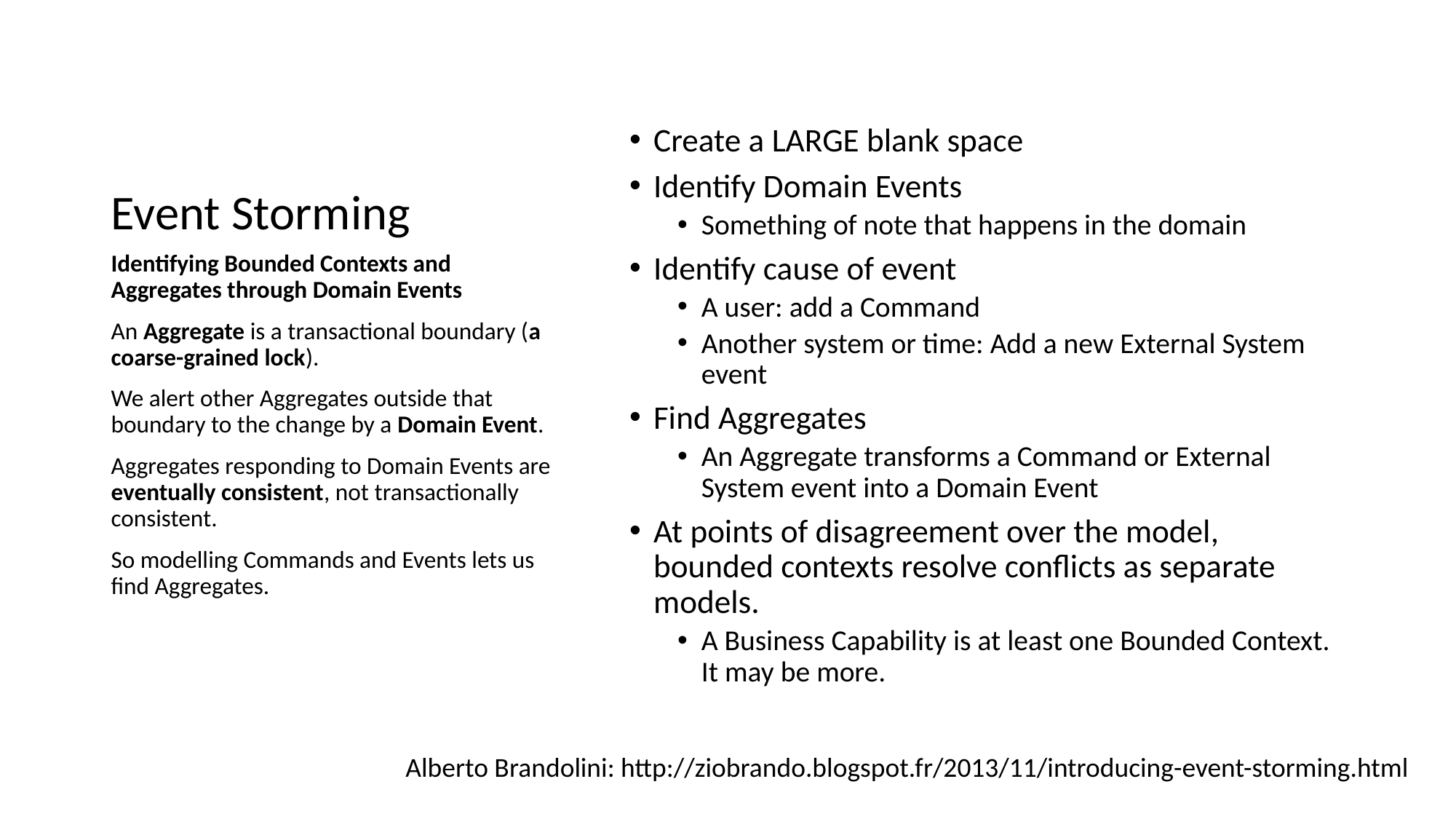

# Event Storming
Create a LARGE blank space
Identify Domain Events
Something of note that happens in the domain
Identify cause of event
A user: add a Command
Another system or time: Add a new External System event
Find Aggregates
An Aggregate transforms a Command or External System event into a Domain Event
At points of disagreement over the model, bounded contexts resolve conflicts as separate models.
A Business Capability is at least one Bounded Context. It may be more.

Identifying Bounded Contexts and Aggregates through Domain Events
An Aggregate is a transactional boundary (a coarse-grained lock).
We alert other Aggregates outside that boundary to the change by a Domain Event.
Aggregates responding to Domain Events are eventually consistent, not transactionally consistent.
So modelling Commands and Events lets us find Aggregates.

Alberto Brandolini: http://ziobrando.blogspot.fr/2013/11/introducing-event-storming.html